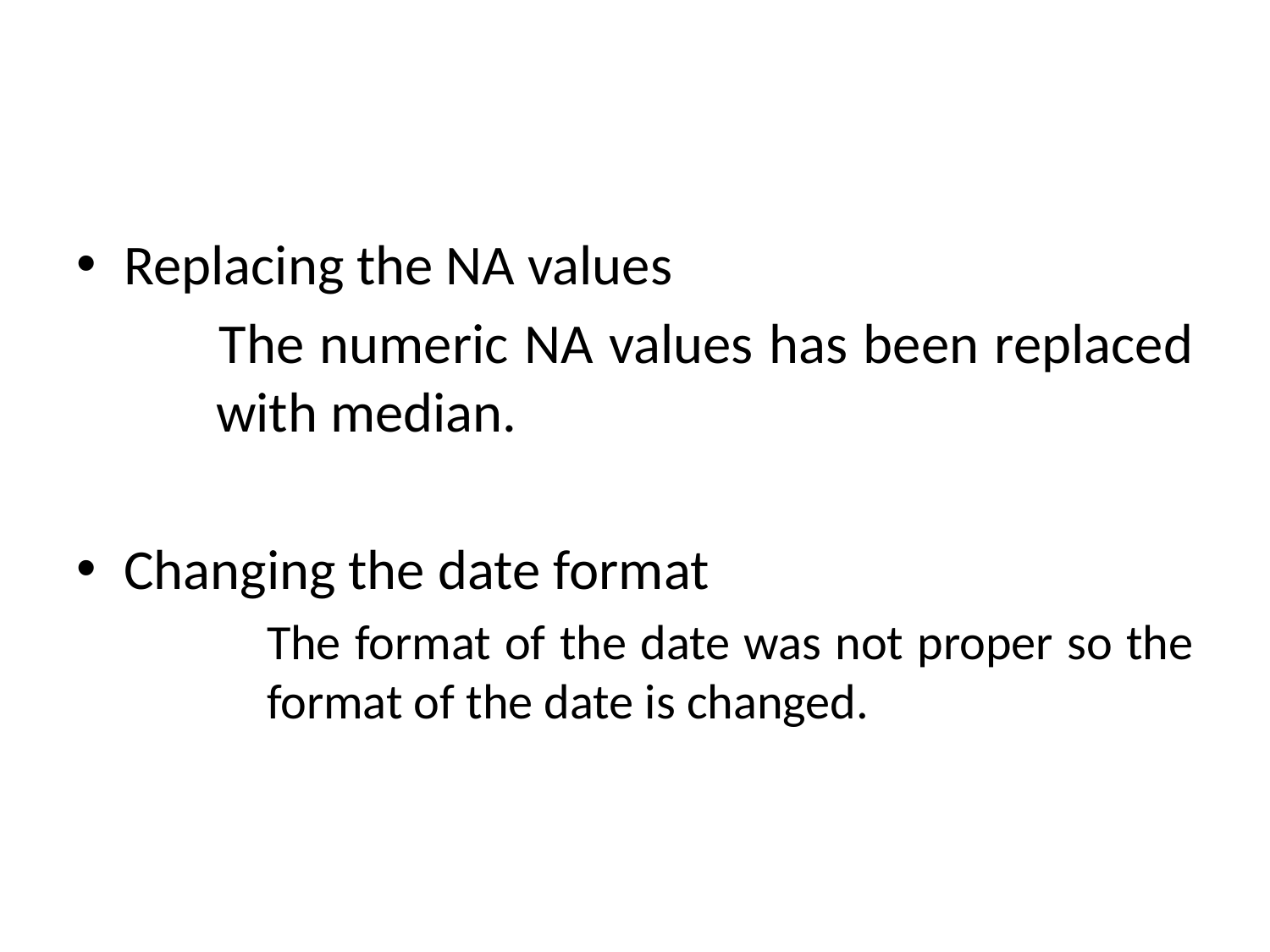

#
Replacing the NA values
	 The numeric NA values has been replaced 	 with median.

Changing the date format
	The format of the date was not proper so the 	format of the date is changed.